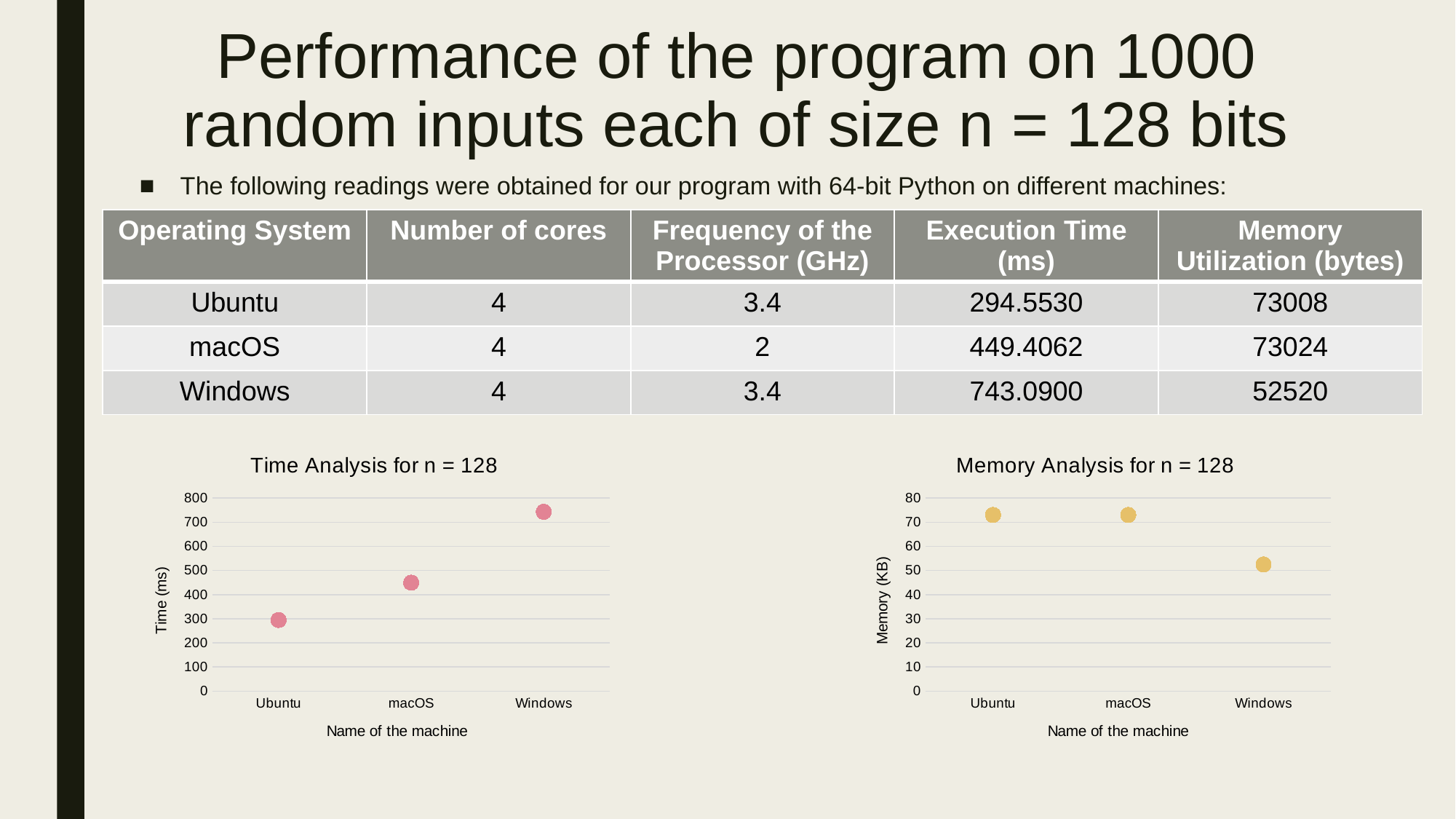

# Performance of the program on 1000 random inputs each of size n = 128 bits
The following readings were obtained for our program with 64-bit Python on different machines:

| Operating System | Number of cores | Frequency of the Processor (GHz) | Execution Time (ms) | Memory Utilization (bytes) |
| --- | --- | --- | --- | --- |
| Ubuntu | 4 | 3.4 | 294.5530 | 73008 |
| macOS | 4 | 2 | 449.4062 | 73024 |
| Windows | 4 | 3.4 | 743.0900 | 52520 |

### Chart: Time Analysis for n = 128

| Category | Time (ms) |
|---|---|
| Ubuntu | 294.553 |
| macOS | 449.4062 |
| Windows | 743.09 |

### Chart: Memory Analysis for n = 128

| Category | Memory |
|---|---|
| Ubuntu | 73.008 |
| macOS | 73.024 |
| Windows | 52.52 |